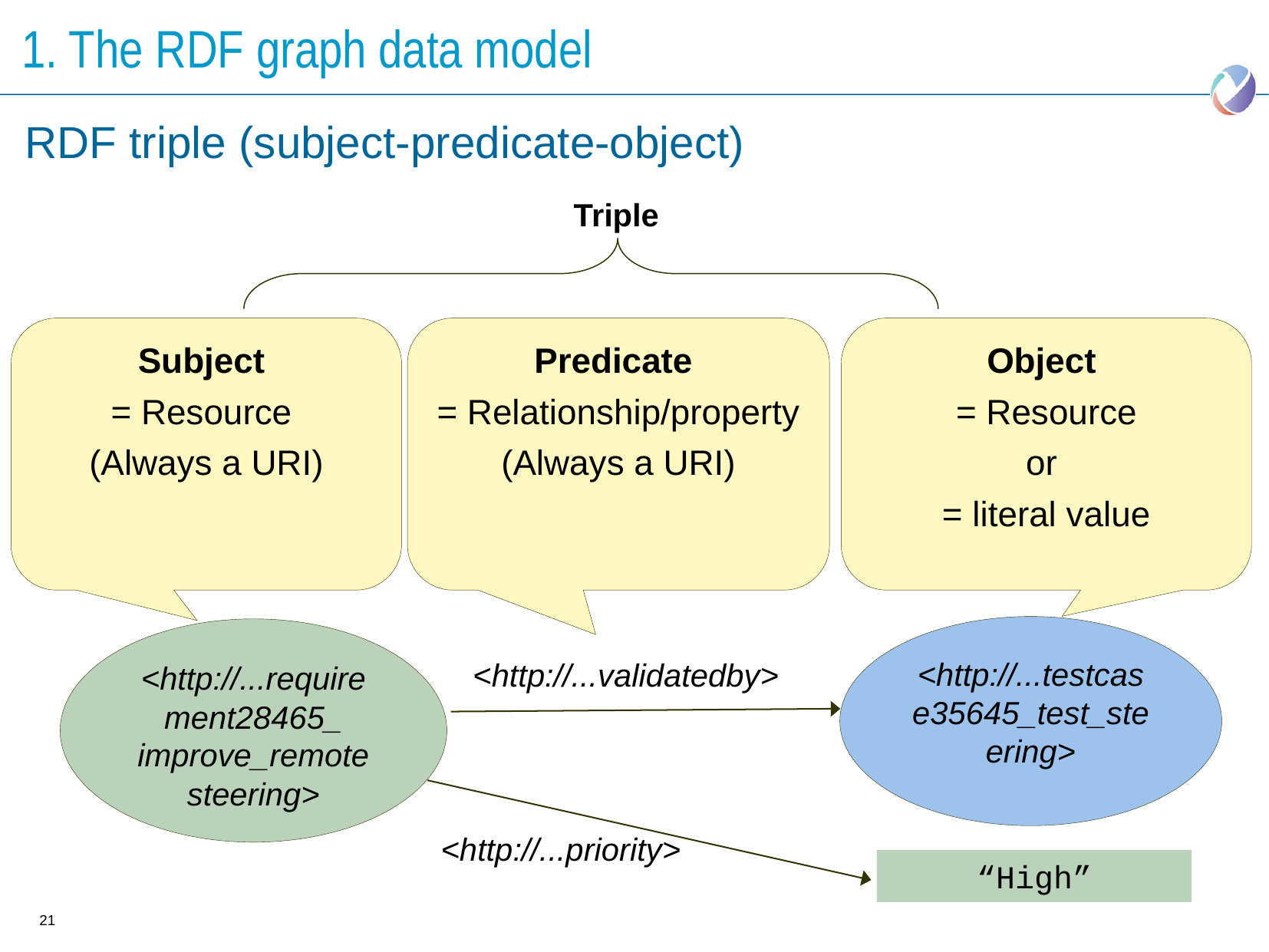

# 1. The RDF graph data model
RDF triple (subject-predicate-object)

Triple
Subject
= Resource
(Always a URI)
Predicate
= Relationship/property
(Always a URI)
Object
= Resource
or
= literal value
<http://...testcase35645_test_steering>
<http://...requirement28465_ improve_remote steering>
<http://...validatedby>

<http://...priority>
“High”